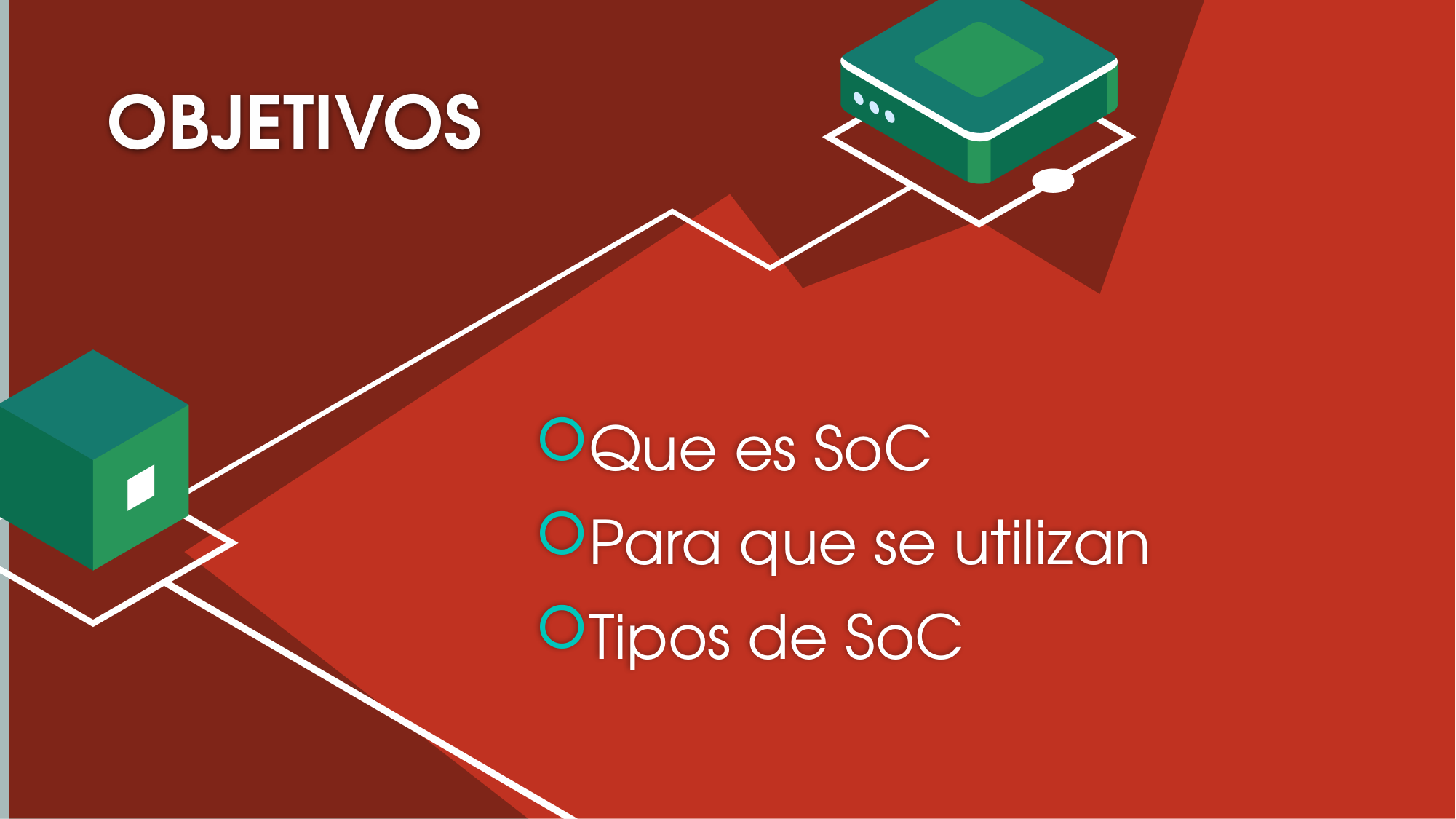

# OBJETIVOS
Que es SoC
Para que se utilizan
Tipos de SoC